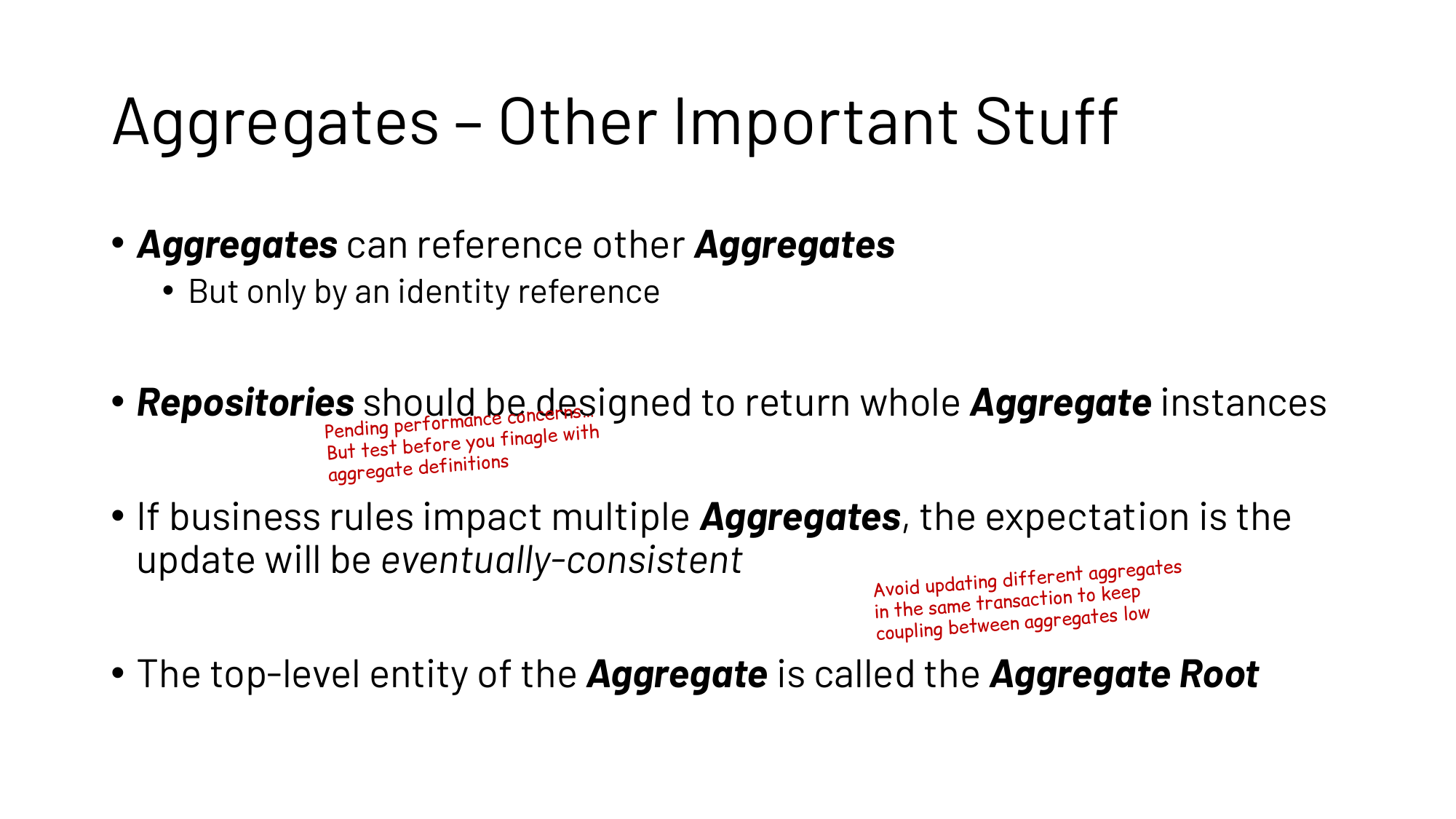

# Aggregates – Other Important Stuff
Aggregates can reference other Aggregates
But only by an identity reference

Repositories should be designed to return whole Aggregate instances

If business rules impact multiple Aggregates, the expectation is the update will be eventually-consistent

The top-level entity of the Aggregate is called the Aggregate Root
Pending performance concerns… But test before you finagle with aggregate definitions
Avoid updating different aggregates in the same transaction to keep coupling between aggregates low